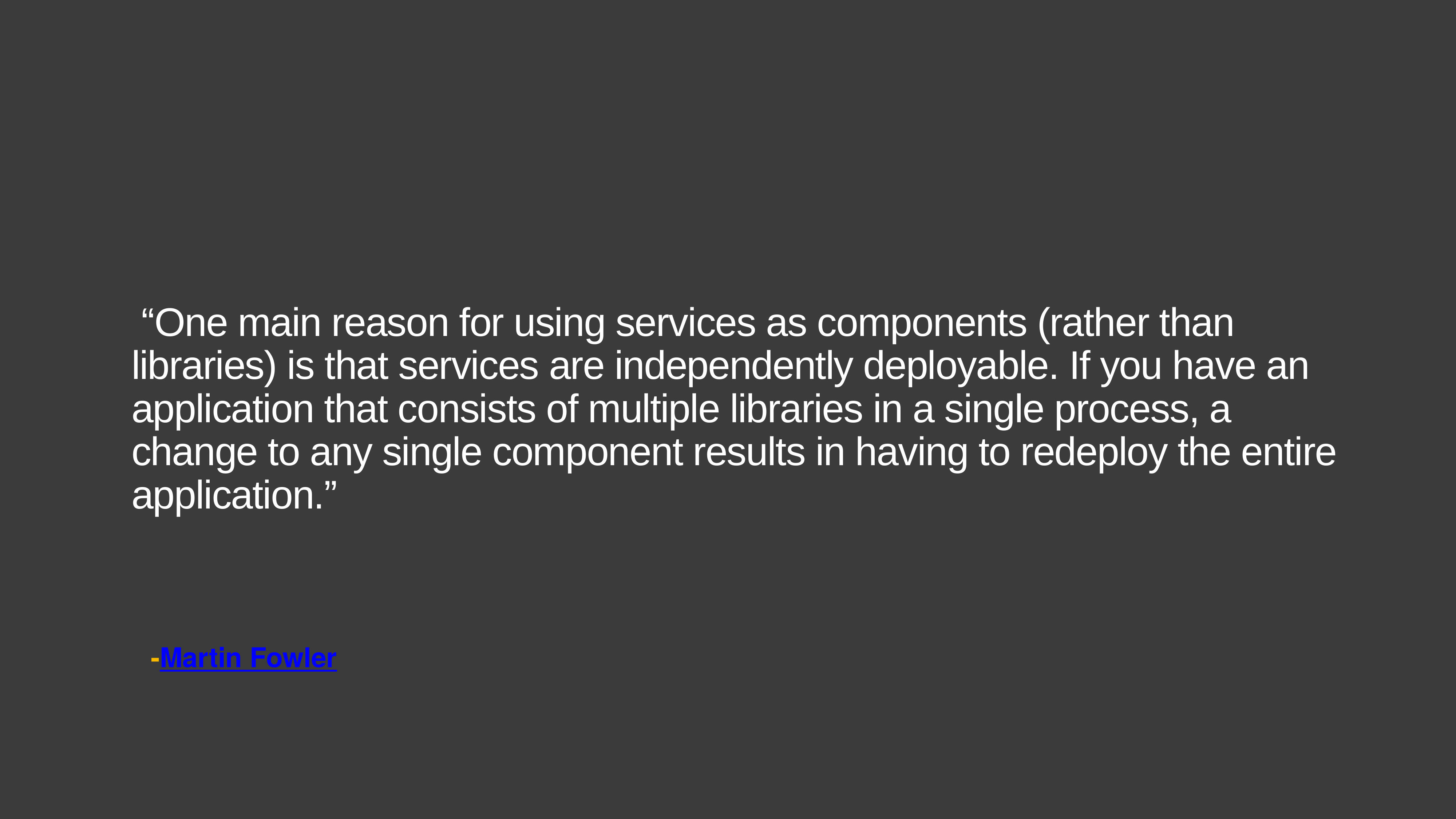

“One main reason for using services as components (rather than libraries) is that services are independently deployable. If you have an application that consists of multiple libraries in a single process, a change to any single component results in having to redeploy the entire application.”
-Martin Fowler